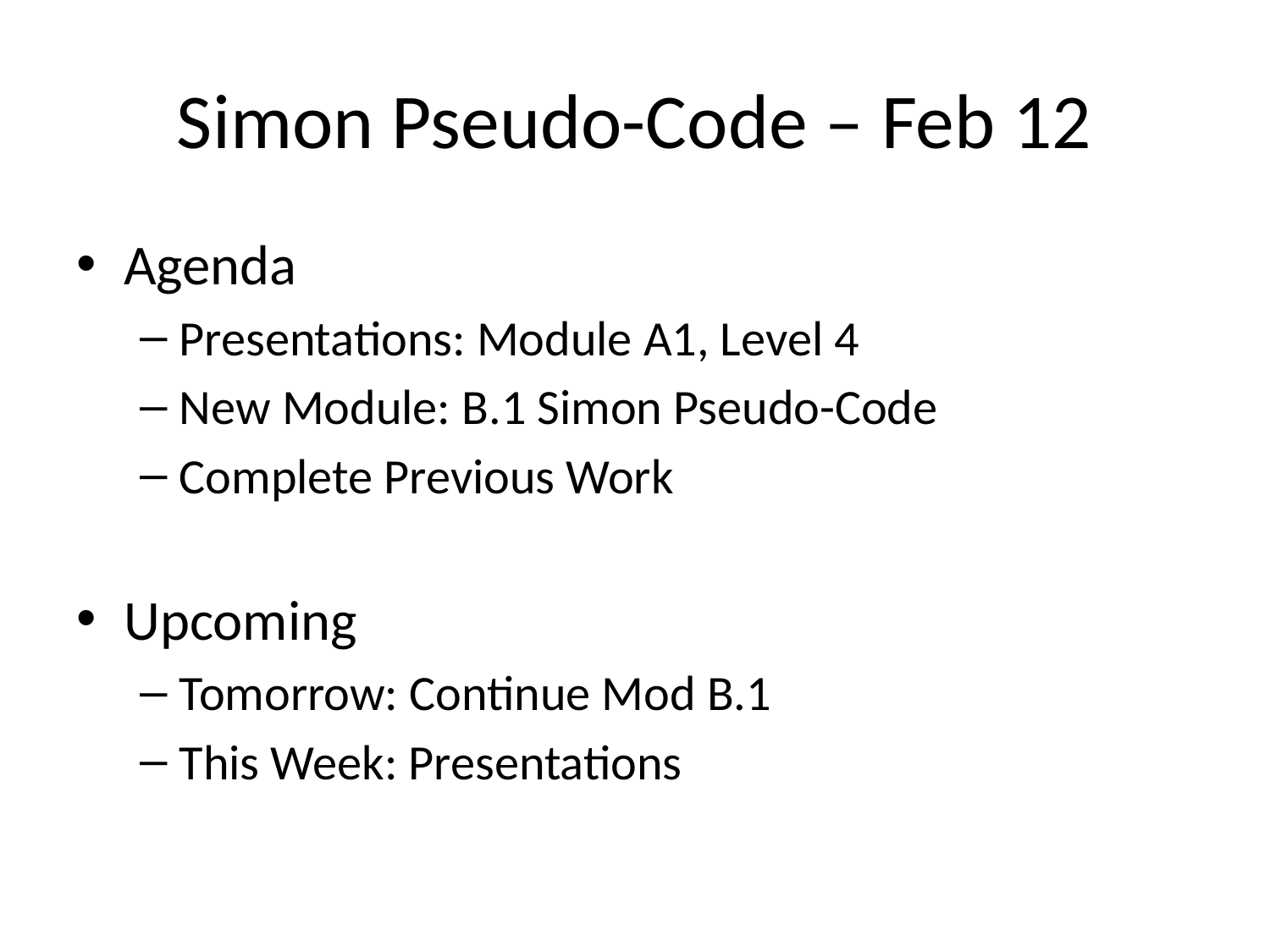

# Simon Pseudo-Code – Feb 12
Agenda
Presentations: Module A1, Level 4
New Module: B.1 Simon Pseudo-Code
Complete Previous Work

Upcoming
Tomorrow: Continue Mod B.1
This Week: Presentations